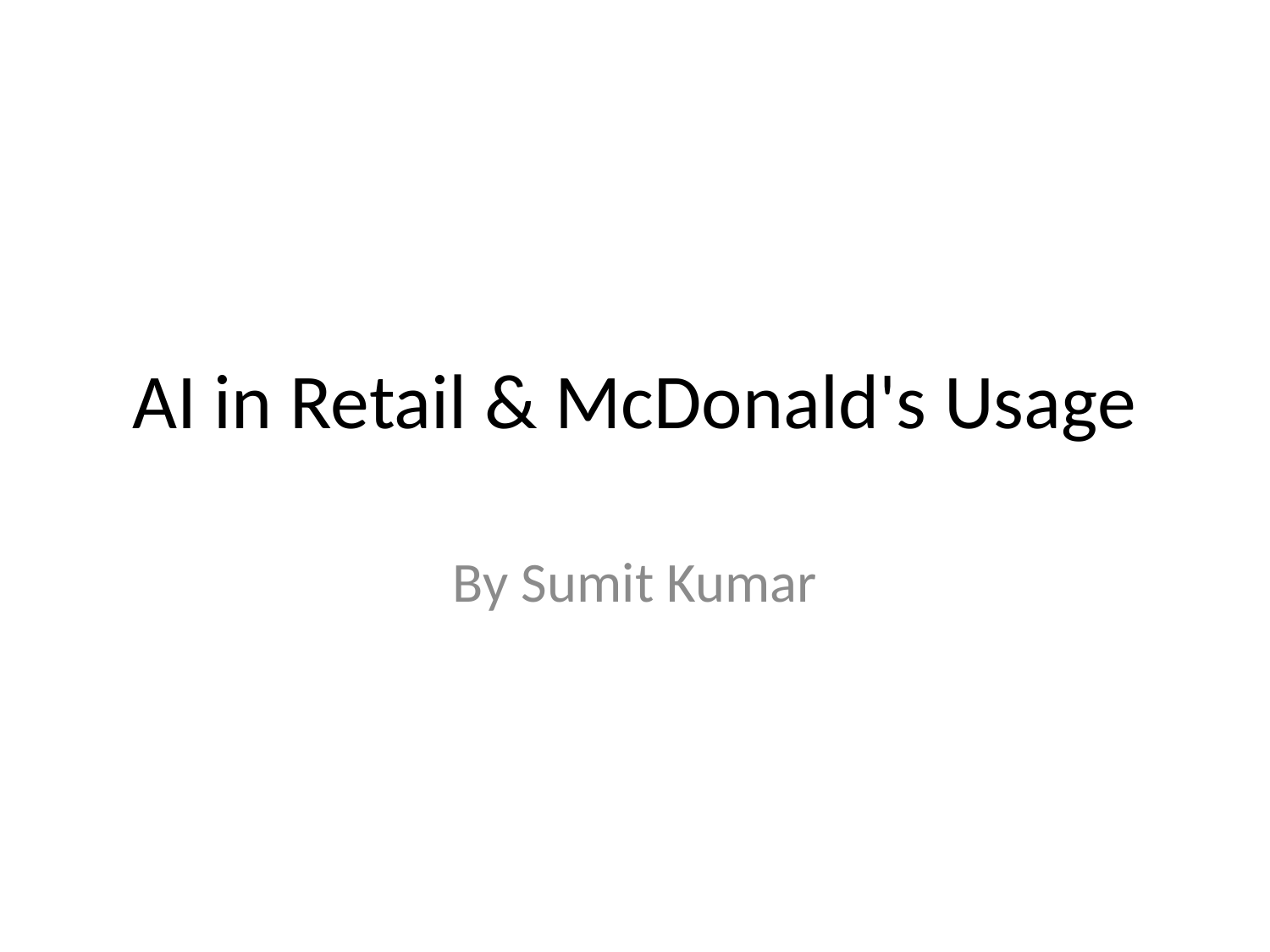

# AI in Retail & McDonald's Usage
By Sumit Kumar